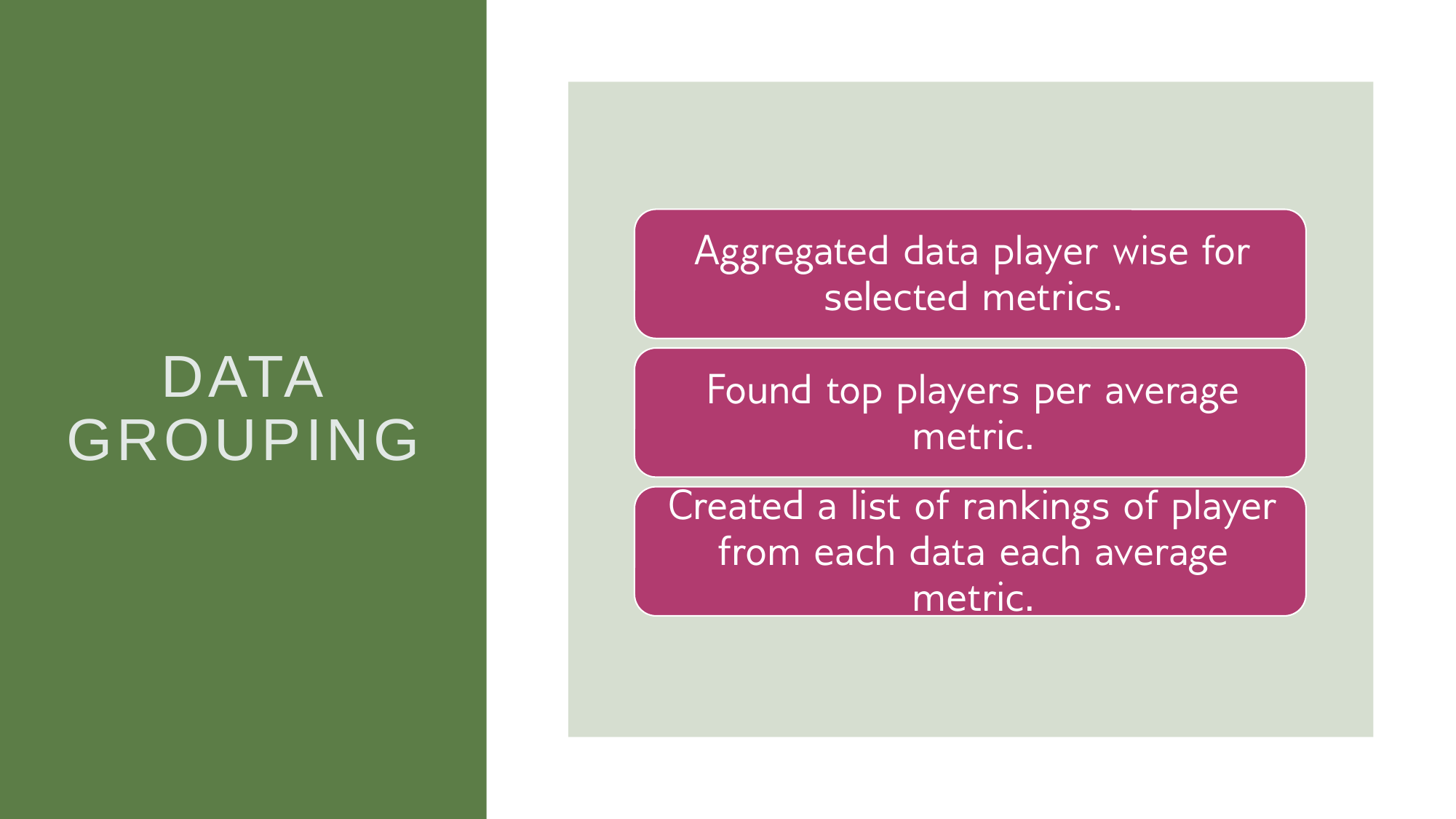

Aggregated data player wise for selected metrics.
Found top players per average metric.
Created a list of rankings of player from each data each average metric.
# Data Grouping